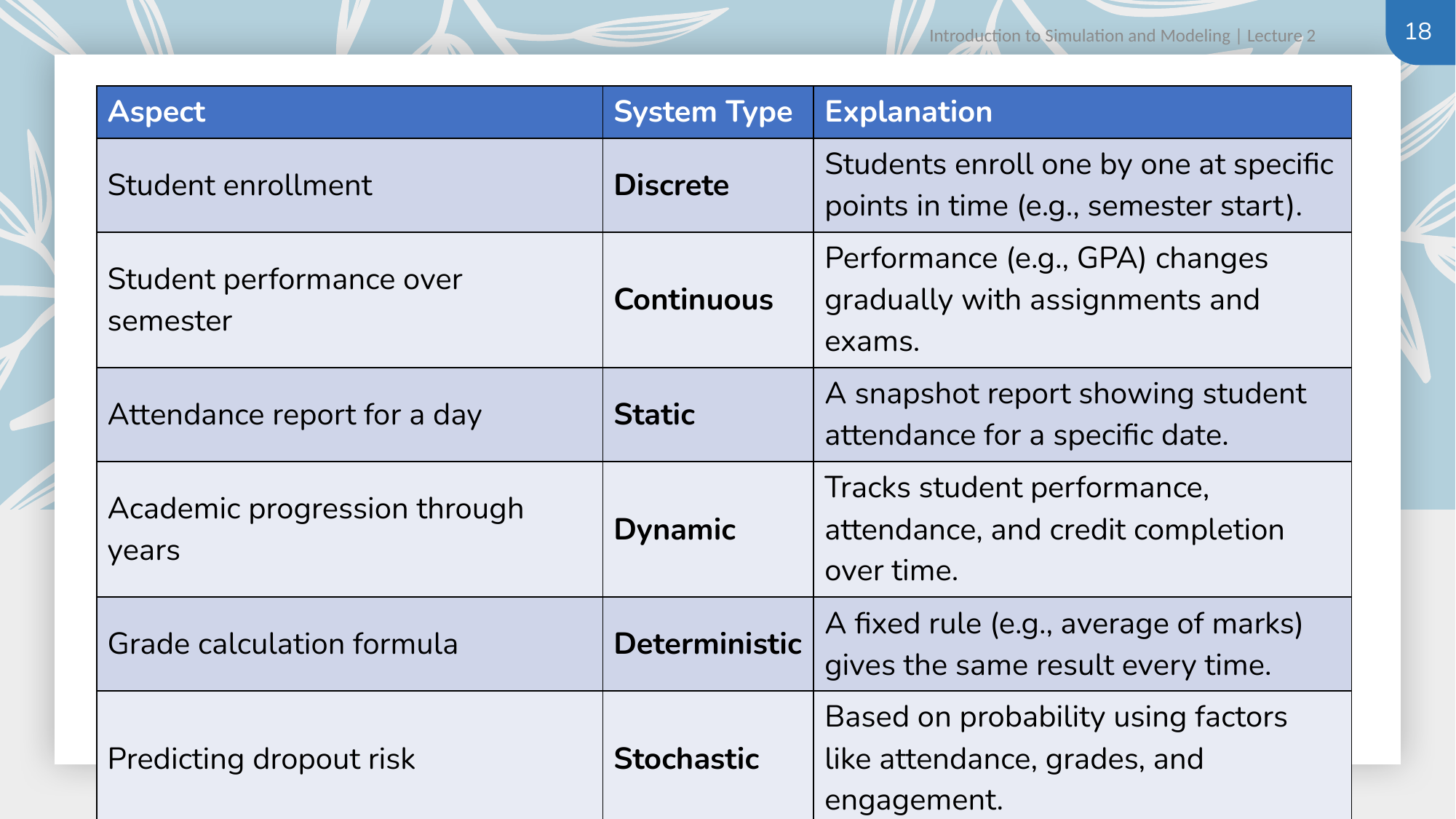

18
Introduction to Simulation and Modeling | Lecture 2
| Aspect | System Type | Explanation |
| --- | --- | --- |
| Student enrollment | Discrete | Students enroll one by one at specific points in time (e.g., semester start). |
| Student performance over semester | Continuous | Performance (e.g., GPA) changes gradually with assignments and exams. |
| Attendance report for a day | Static | A snapshot report showing student attendance for a specific date. |
| Academic progression through years | Dynamic | Tracks student performance, attendance, and credit completion over time. |
| Grade calculation formula | Deterministic | A fixed rule (e.g., average of marks) gives the same result every time. |
| Predicting dropout risk | Stochastic | Based on probability using factors like attendance, grades, and engagement. |